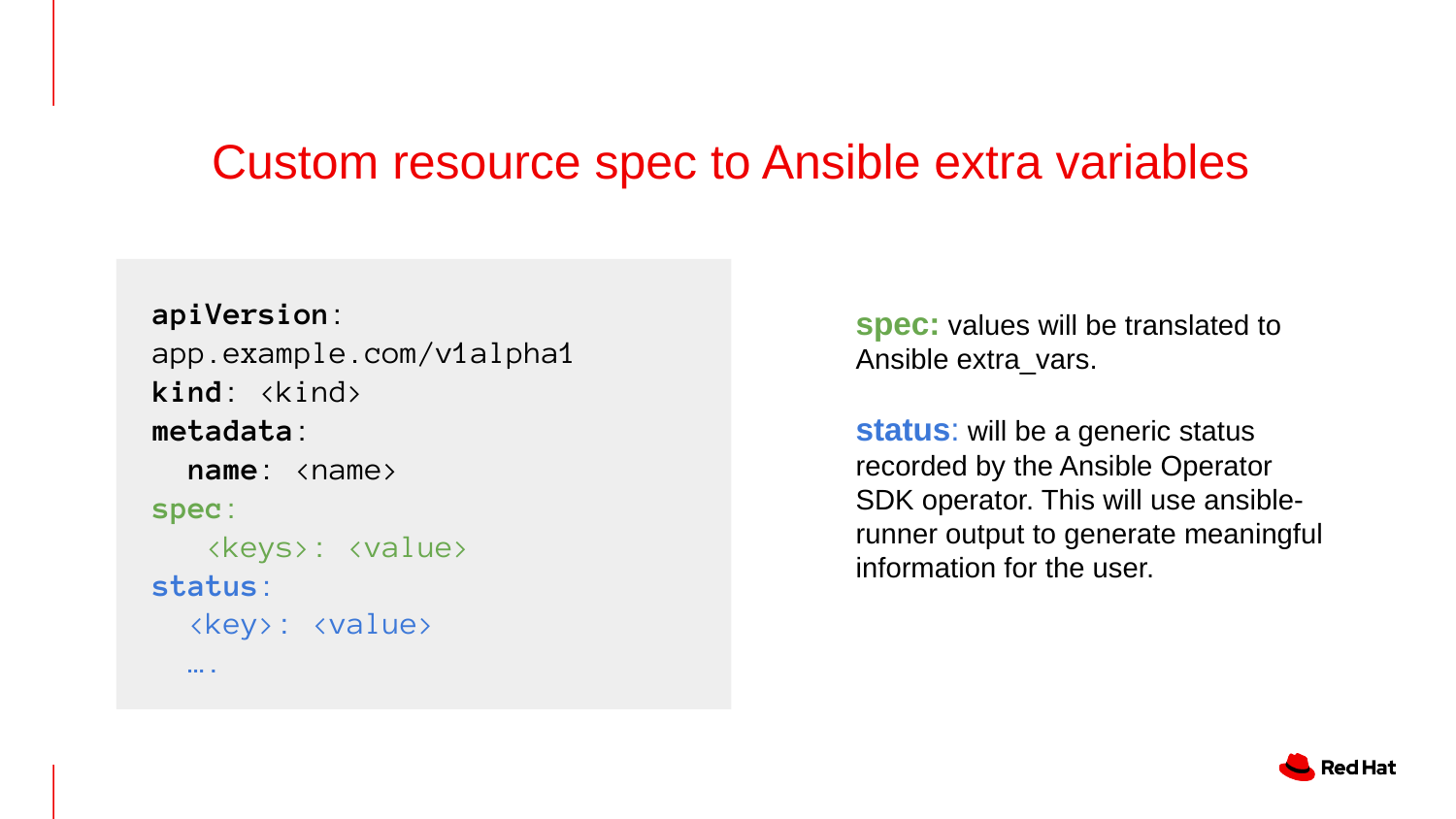

# Custom resource spec to Ansible extra variables

apiVersion: app.example.com/v1alpha1
kind: <kind>
metadata:
  name: <name>
spec:
   <keys>: <value>
status:
  <key>: <value>
  ….
spec: values will be translated to Ansible extra_vars.

status: will be a generic status recorded by the Ansible Operator SDK operator. This will use ansible-runner output to generate meaningful information for the user.